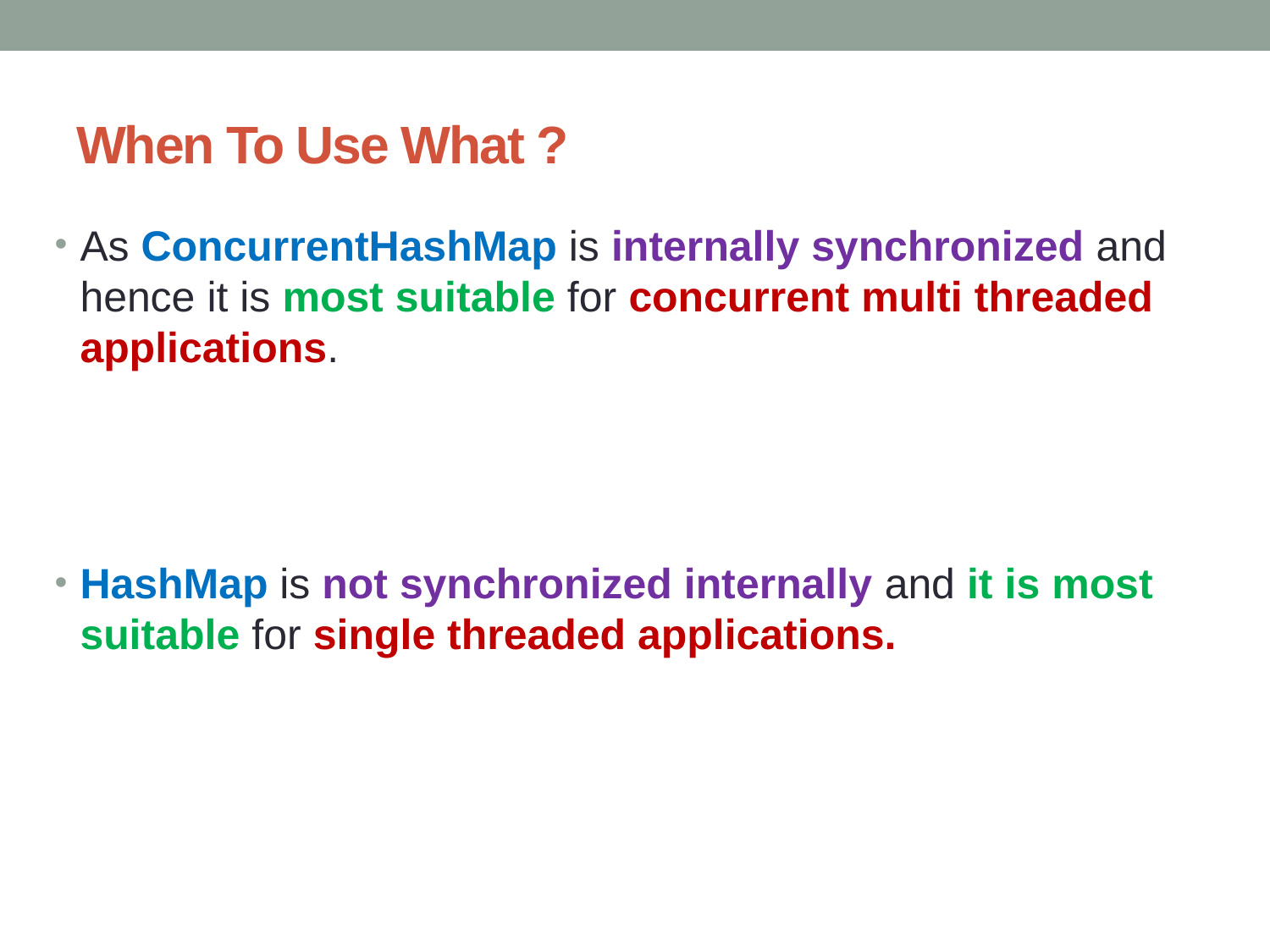

# When To Use What ?
As ConcurrentHashMap is internally synchronized and hence it is most suitable for concurrent multi threaded applications.

HashMap is not synchronized internally and it is most suitable for single threaded applications.